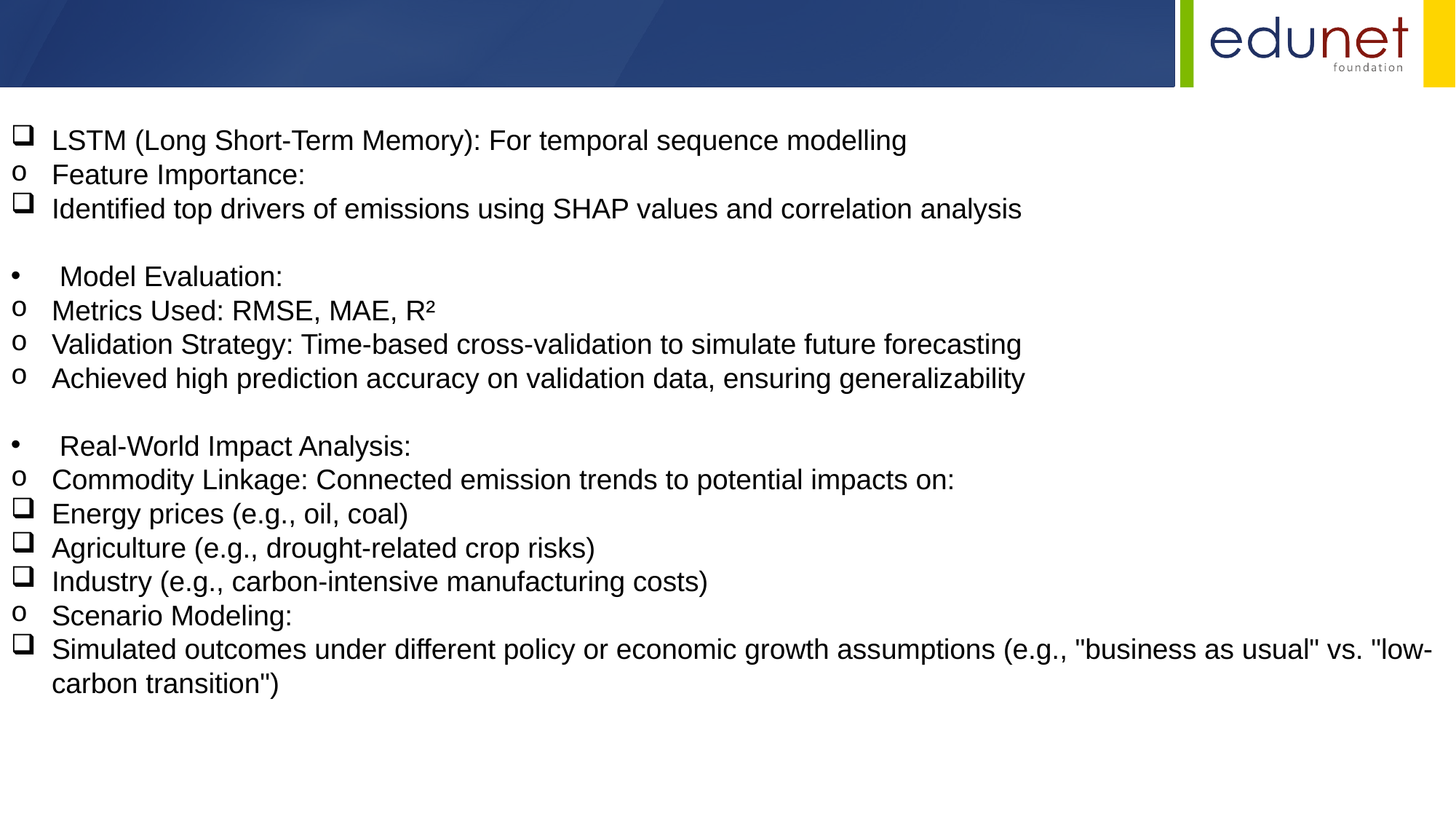

LSTM (Long Short-Term Memory): For temporal sequence modelling
Feature Importance:
Identified top drivers of emissions using SHAP values and correlation analysis

 Model Evaluation:
Metrics Used: RMSE, MAE, R²
Validation Strategy: Time-based cross-validation to simulate future forecasting
Achieved high prediction accuracy on validation data, ensuring generalizability

 Real-World Impact Analysis:
Commodity Linkage: Connected emission trends to potential impacts on:
Energy prices (e.g., oil, coal)
Agriculture (e.g., drought-related crop risks)
Industry (e.g., carbon-intensive manufacturing costs)
Scenario Modeling:
Simulated outcomes under different policy or economic growth assumptions (e.g., "business as usual" vs. "low-carbon transition")